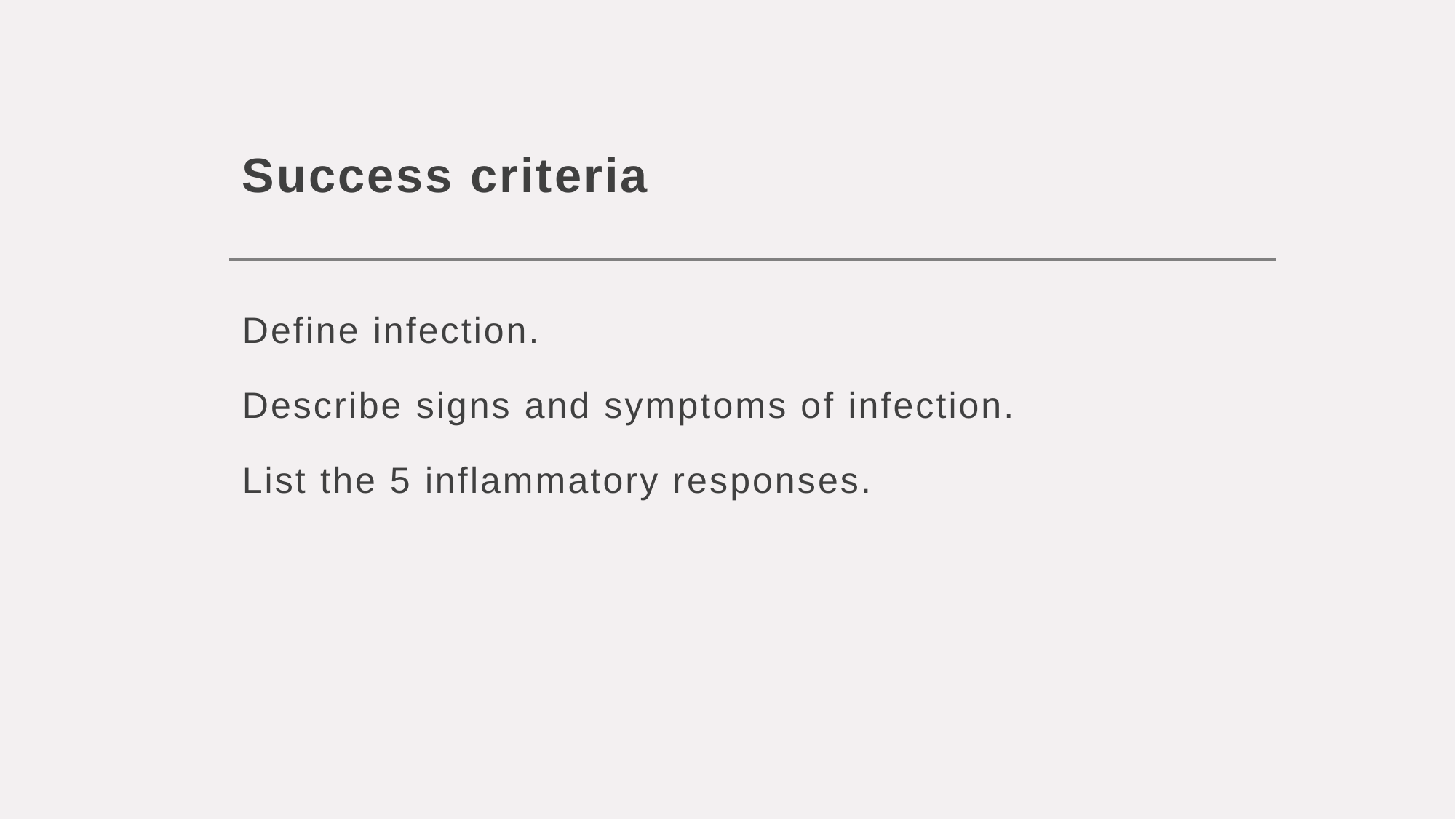

# Success criteria
Define infection.
Describe signs and symptoms of infection.
List the 5 inflammatory responses.